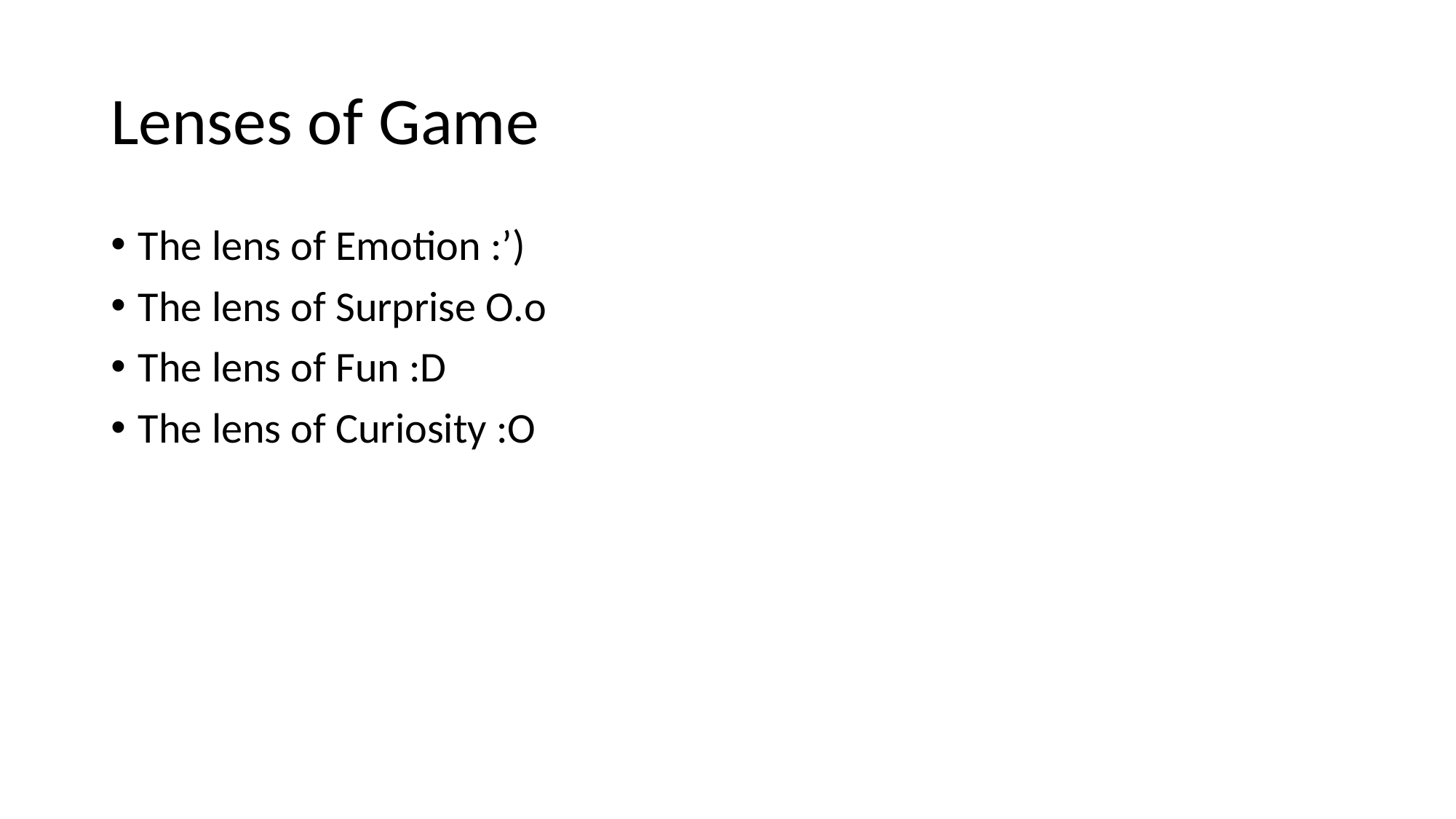

# Lenses of Game
The lens of Emotion :’)
The lens of Surprise O.o
The lens of Fun :D
The lens of Curiosity :O